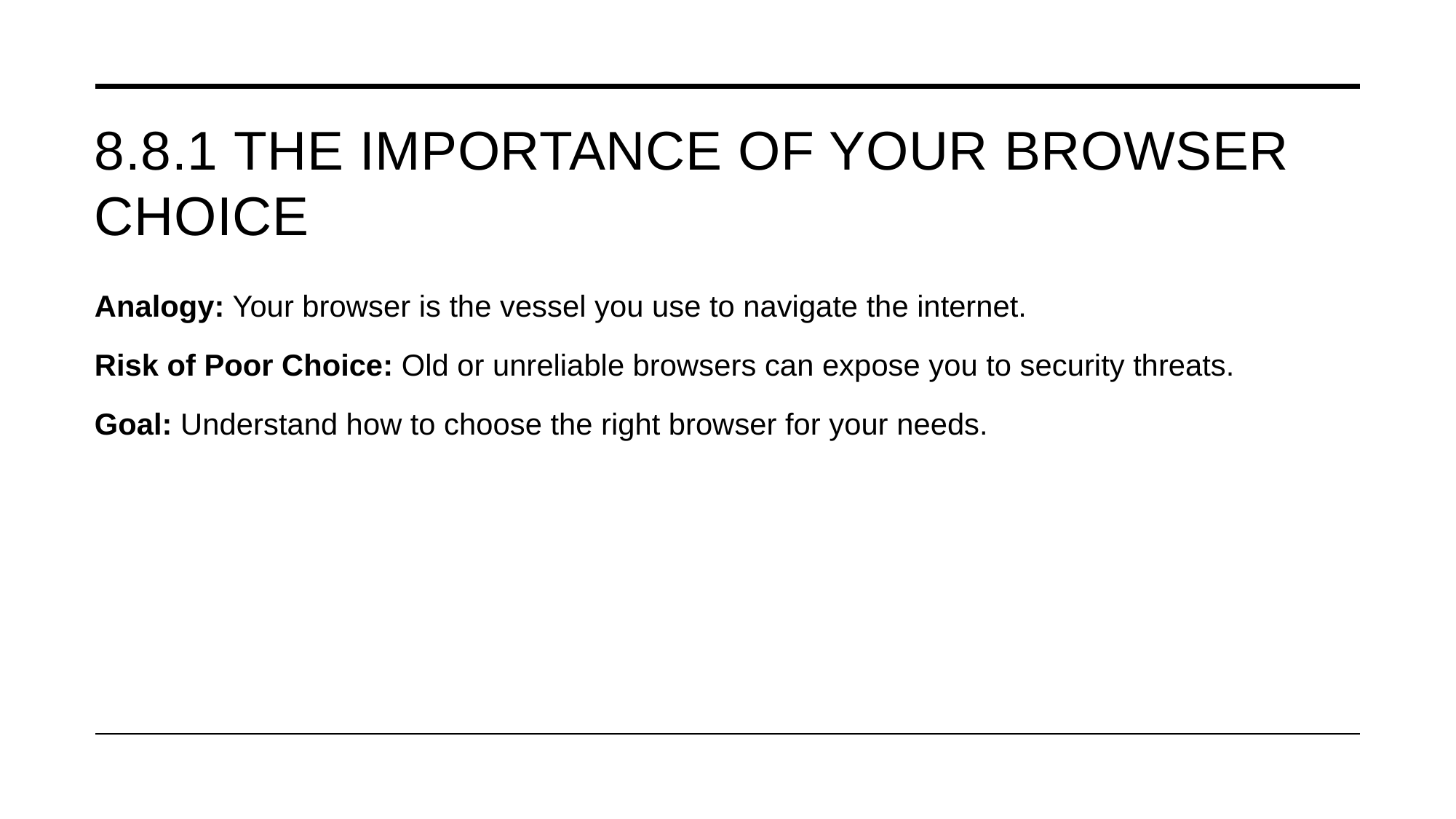

# 8.8.1 The Importance of Your Browser Choice
Analogy: Your browser is the vessel you use to navigate the internet.
Risk of Poor Choice: Old or unreliable browsers can expose you to security threats.
Goal: Understand how to choose the right browser for your needs.